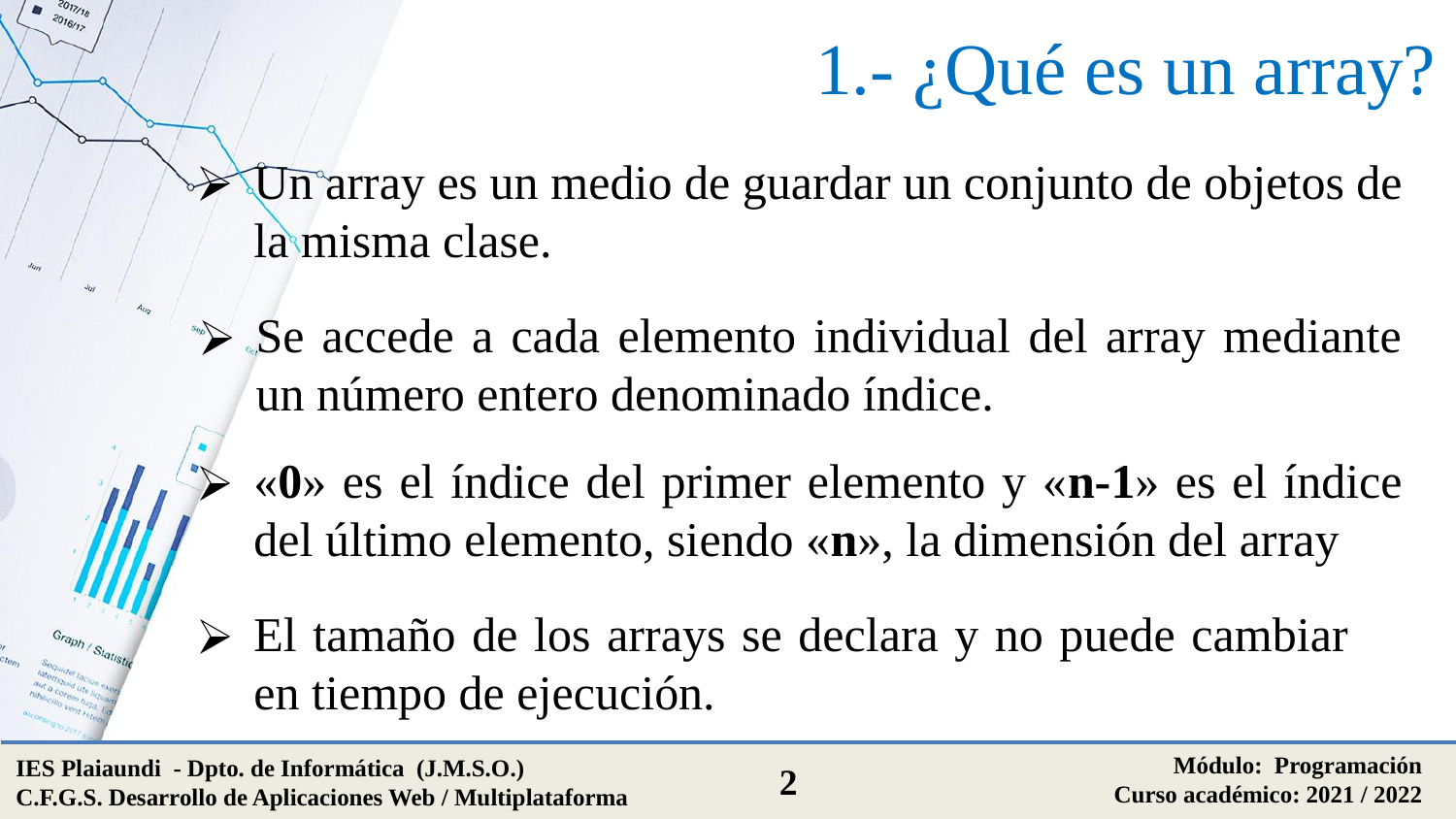

# 1.- ¿Qué es un array?
Un array es un medio de guardar un conjunto de objetos de la misma clase.
Se accede a cada elemento individual del array mediante un número entero denominado índice.
«0» es el índice del primer elemento y «n-1» es el índice del último elemento, siendo «n», la dimensión del array
El tamaño de los arrays se declara y no puede cambiar en tiempo de ejecución.

Módulo:  Programación
Curso académico: 2021 / 2022
IES Plaiaundi  - Dpto. de Informática  (J.M.S.O.)
C.F.G.S. Desarrollo de Aplicaciones Web / Multiplataforma
2